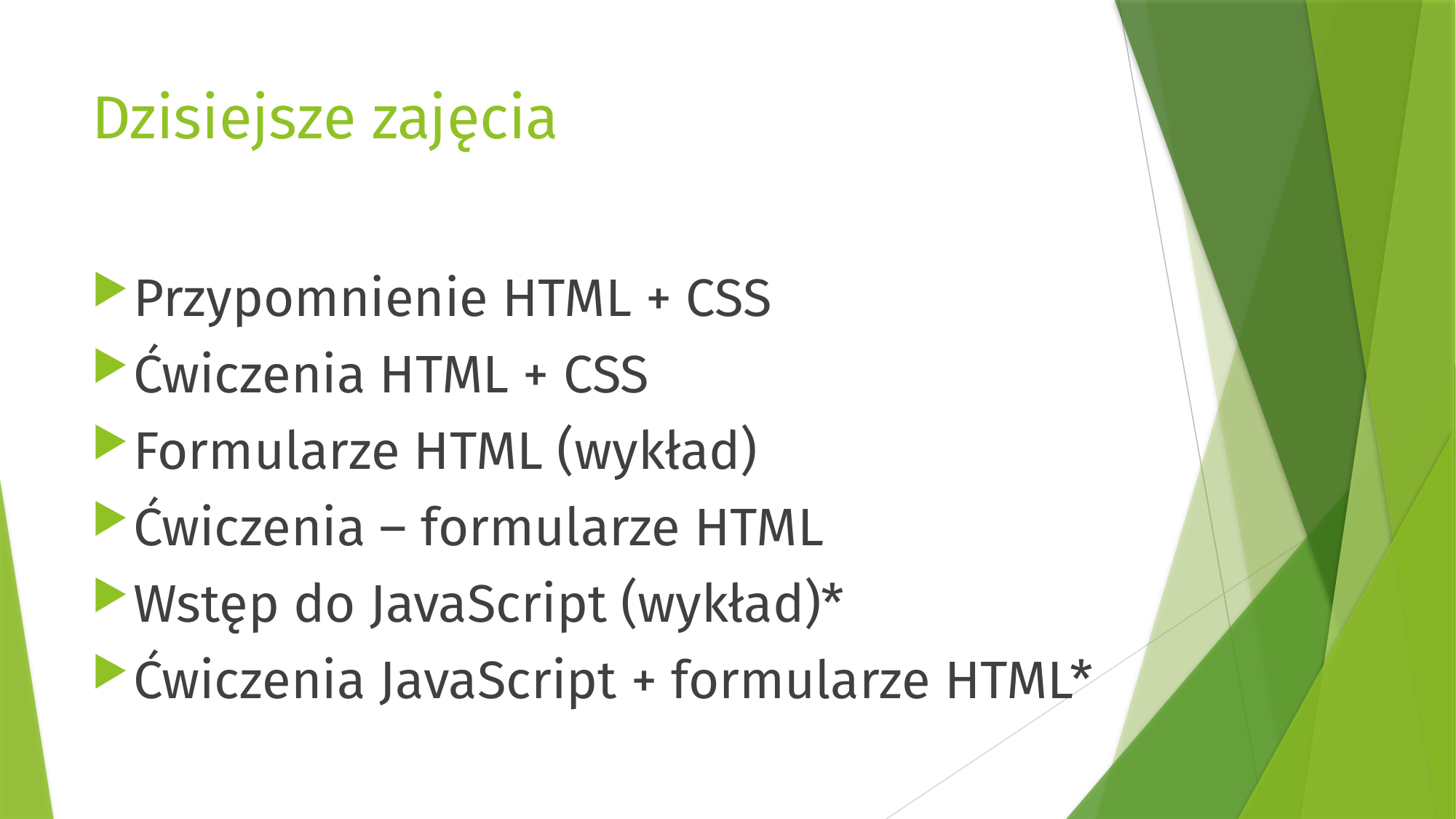

# Dzisiejsze zajęcia
Przypomnienie HTML + CSS
Ćwiczenia HTML + CSS
Formularze HTML (wykład)
Ćwiczenia – formularze HTML
Wstęp do JavaScript (wykład)*
Ćwiczenia JavaScript + formularze HTML*